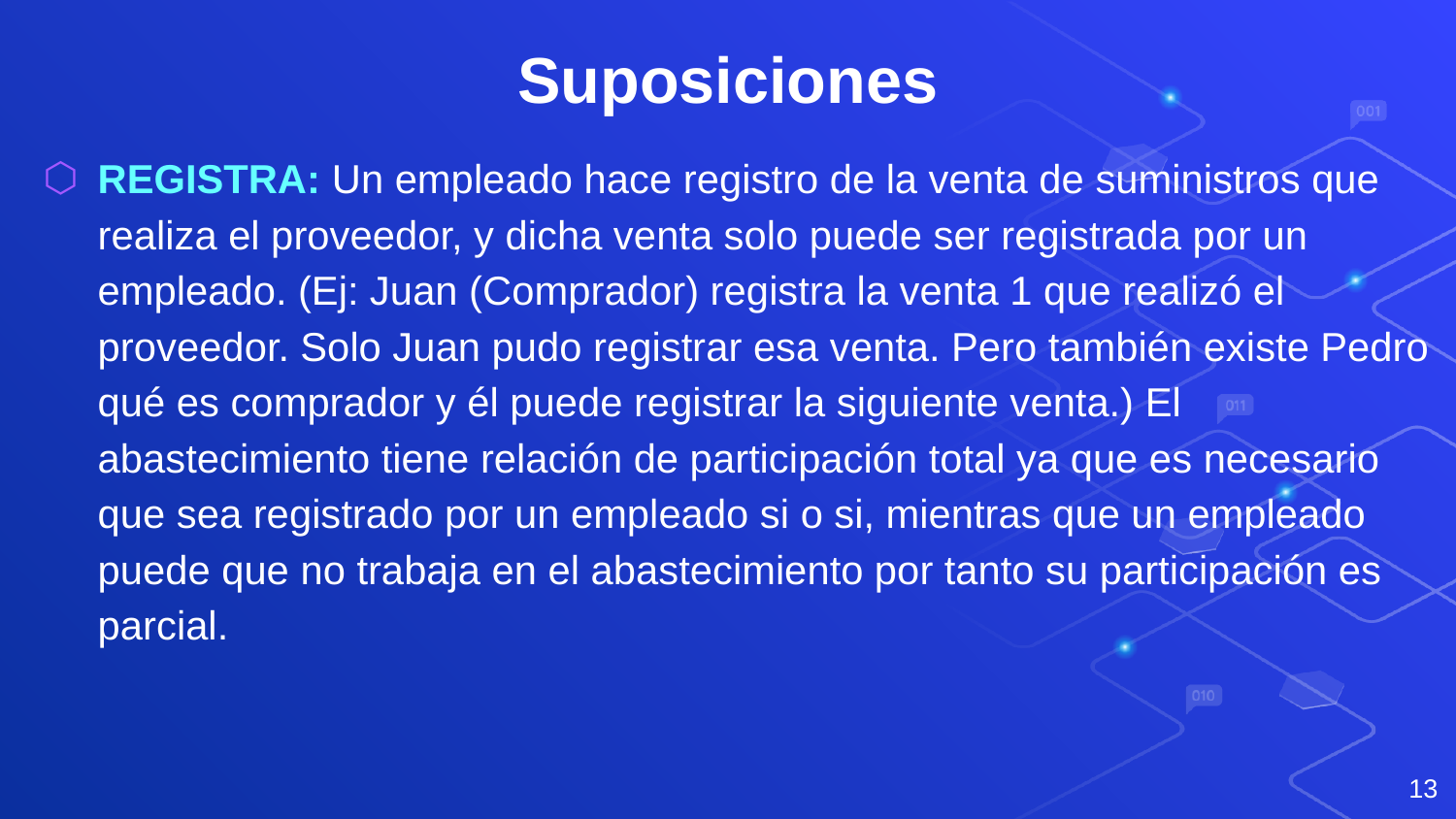

# Suposiciones
REGISTRA: Un empleado hace registro de la venta de suministros que realiza el proveedor, y dicha venta solo puede ser registrada por un empleado. (Ej: Juan (Comprador) registra la venta 1 que realizó el proveedor. Solo Juan pudo registrar esa venta. Pero también existe Pedro qué es comprador y él puede registrar la siguiente venta.) El abastecimiento tiene relación de participación total ya que es necesario que sea registrado por un empleado si o si, mientras que un empleado puede que no trabaja en el abastecimiento por tanto su participación es parcial.
13